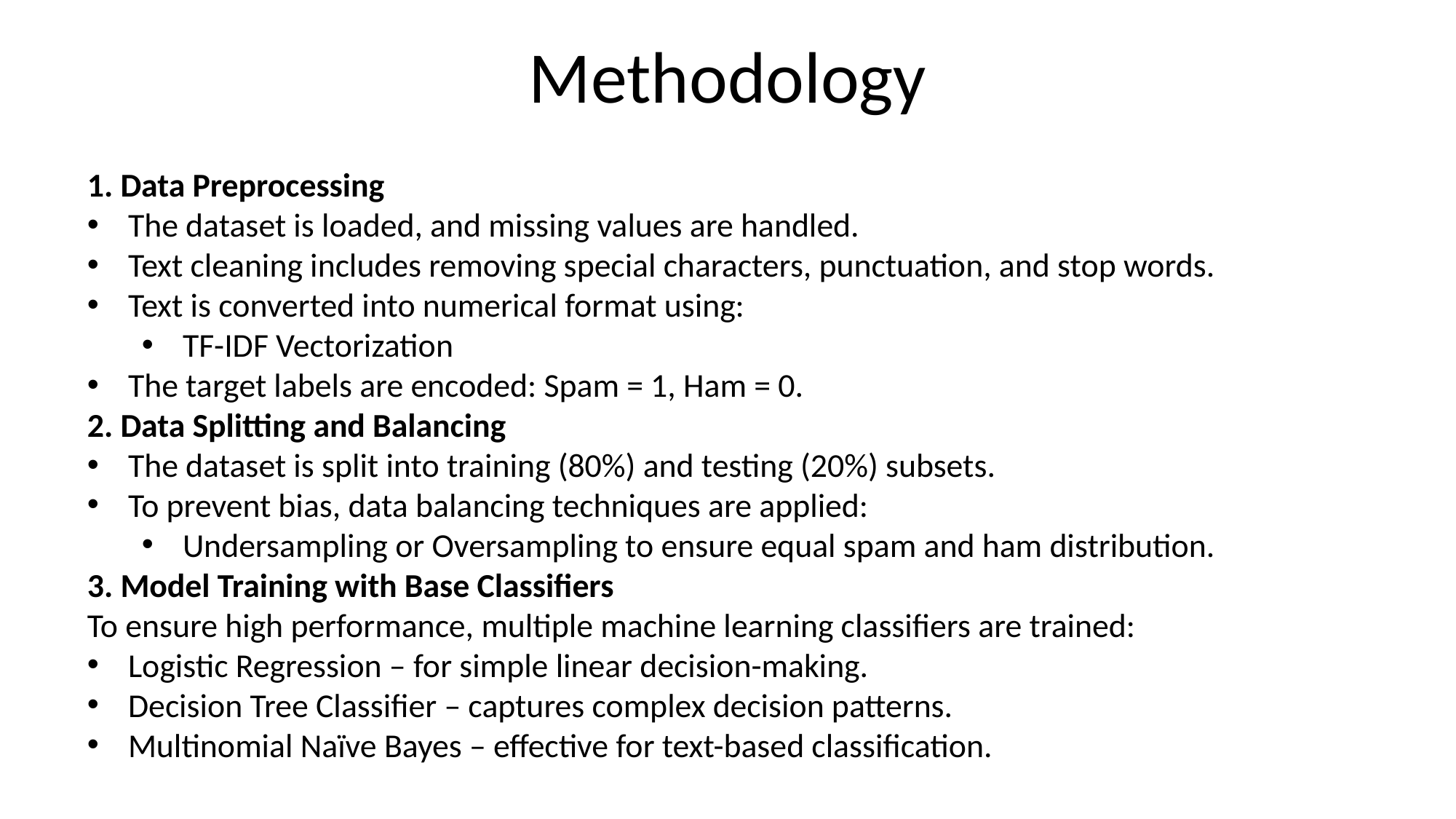

# Methodology
1. Data Preprocessing
The dataset is loaded, and missing values are handled.
Text cleaning includes removing special characters, punctuation, and stop words.
Text is converted into numerical format using:
TF-IDF Vectorization
The target labels are encoded: Spam = 1, Ham = 0.
2. Data Splitting and Balancing
The dataset is split into training (80%) and testing (20%) subsets.
To prevent bias, data balancing techniques are applied:
Undersampling or Oversampling to ensure equal spam and ham distribution.
3. Model Training with Base Classifiers
To ensure high performance, multiple machine learning classifiers are trained:
Logistic Regression – for simple linear decision-making.
Decision Tree Classifier – captures complex decision patterns.
Multinomial Naïve Bayes – effective for text-based classification.